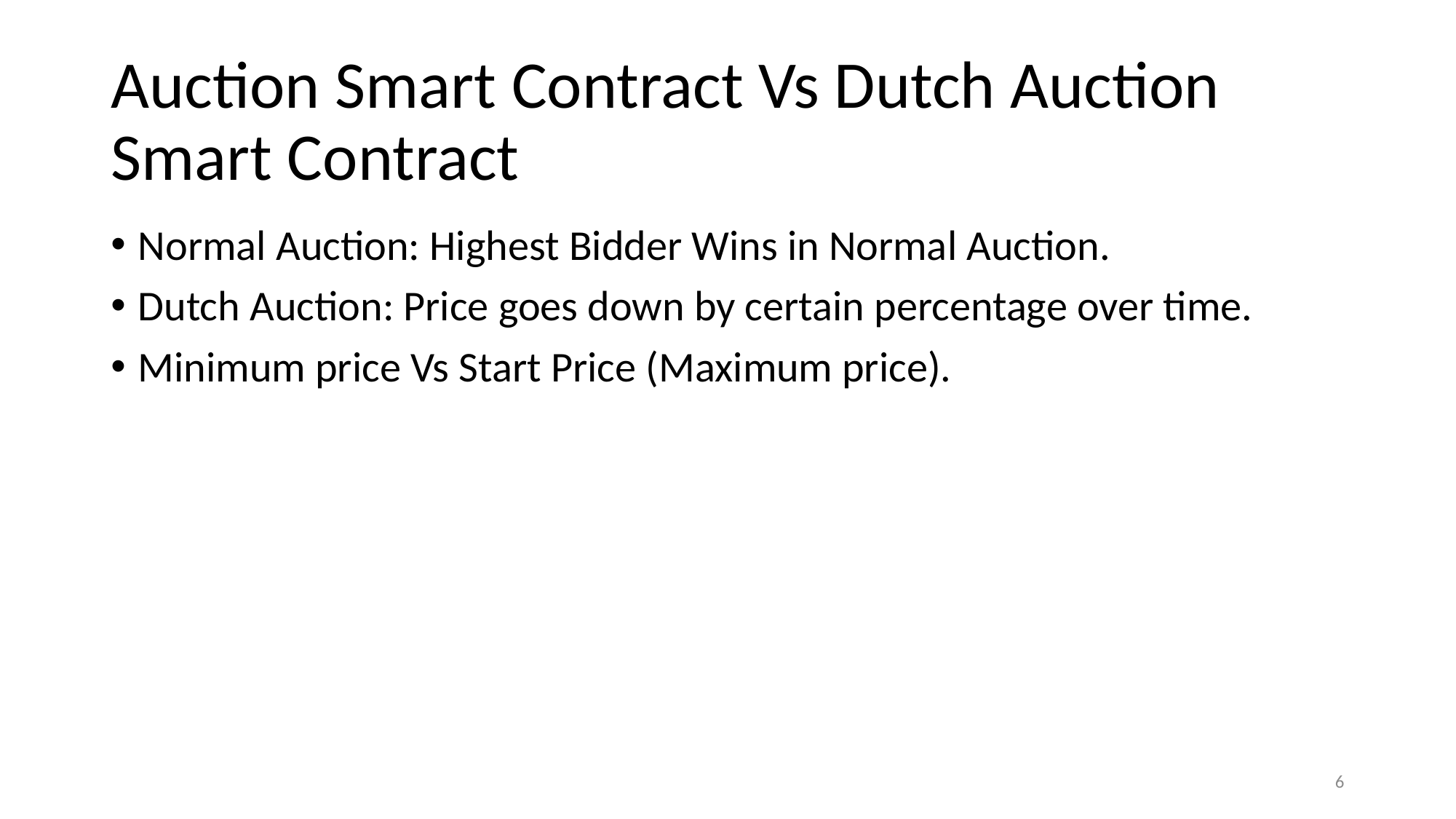

# Auction Smart Contract Vs Dutch Auction Smart Contract
Normal Auction: Highest Bidder Wins in Normal Auction.
Dutch Auction: Price goes down by certain percentage over time.
Minimum price Vs Start Price (Maximum price).

6